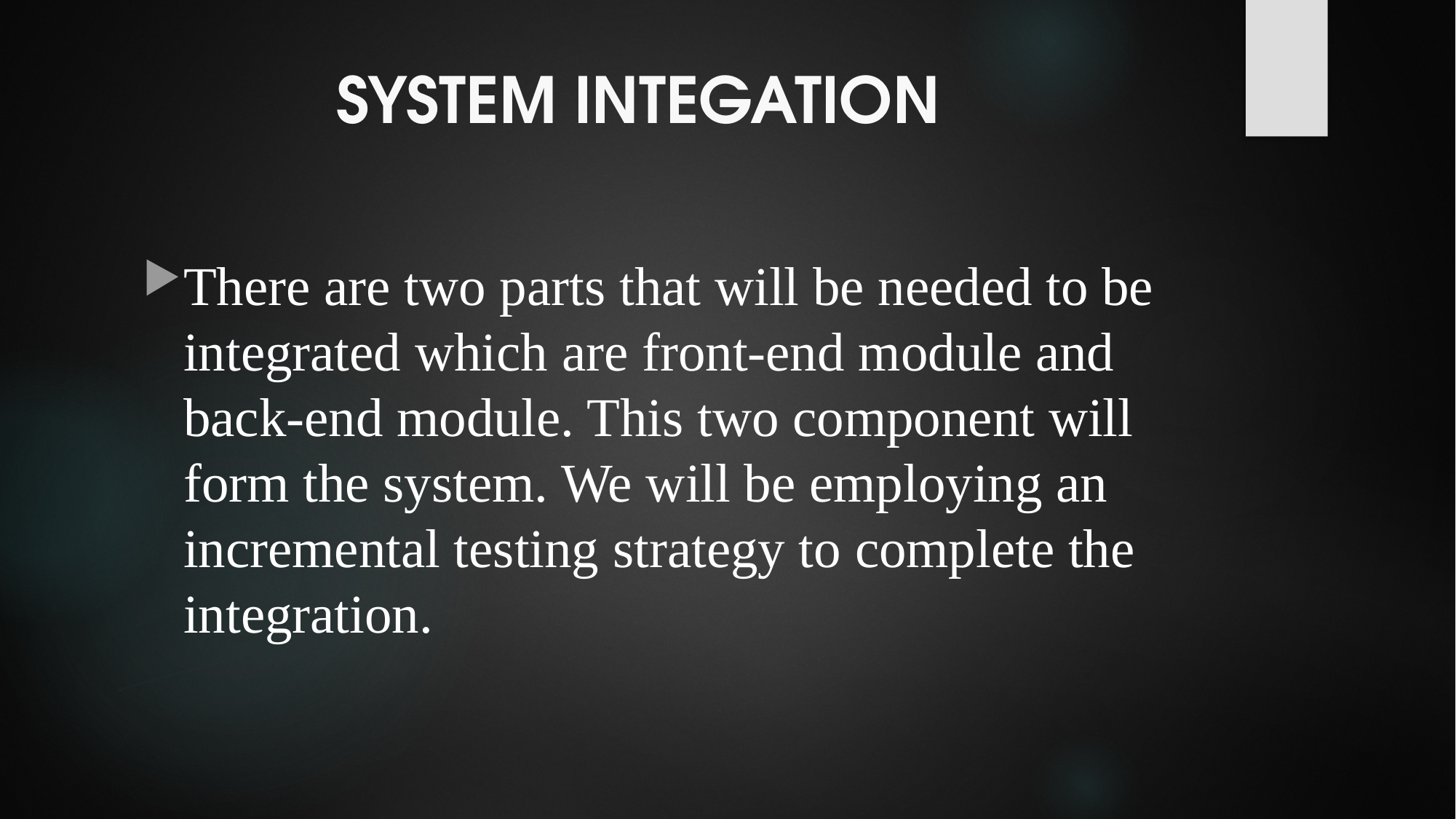

# SYSTEM INTEGATION
There are two parts that will be needed to be integrated which are front-end module and back-end module. This two component will form the system. We will be employing an incremental testing strategy to complete the integration.